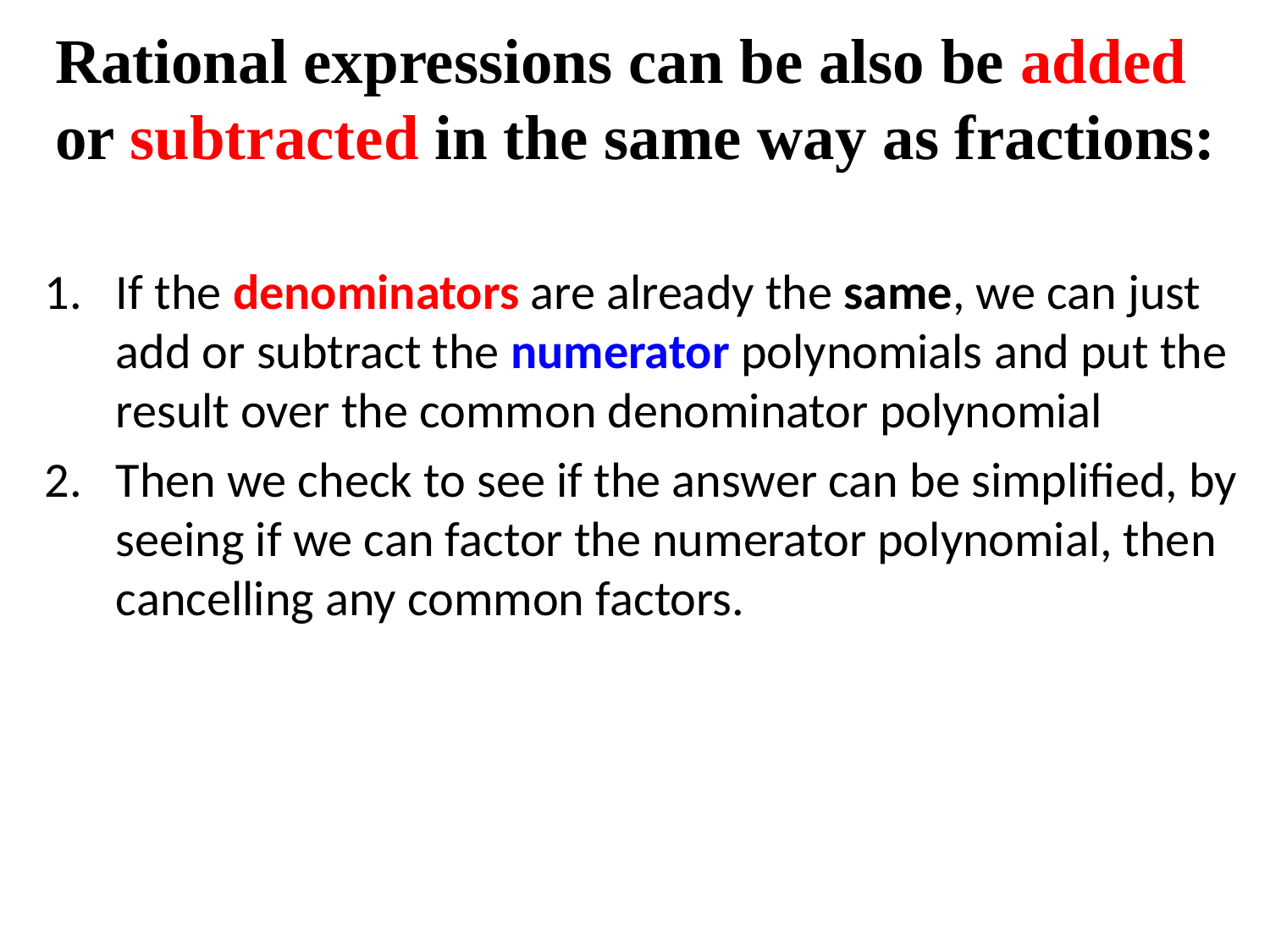

# Rational expressions can be also be added or subtracted in the same way as fractions:
If the denominators are already the same, we can just add or subtract the numerator polynomials and put the result over the common denominator polynomial
Then we check to see if the answer can be simplified, by seeing if we can factor the numerator polynomial, then cancelling any common factors.